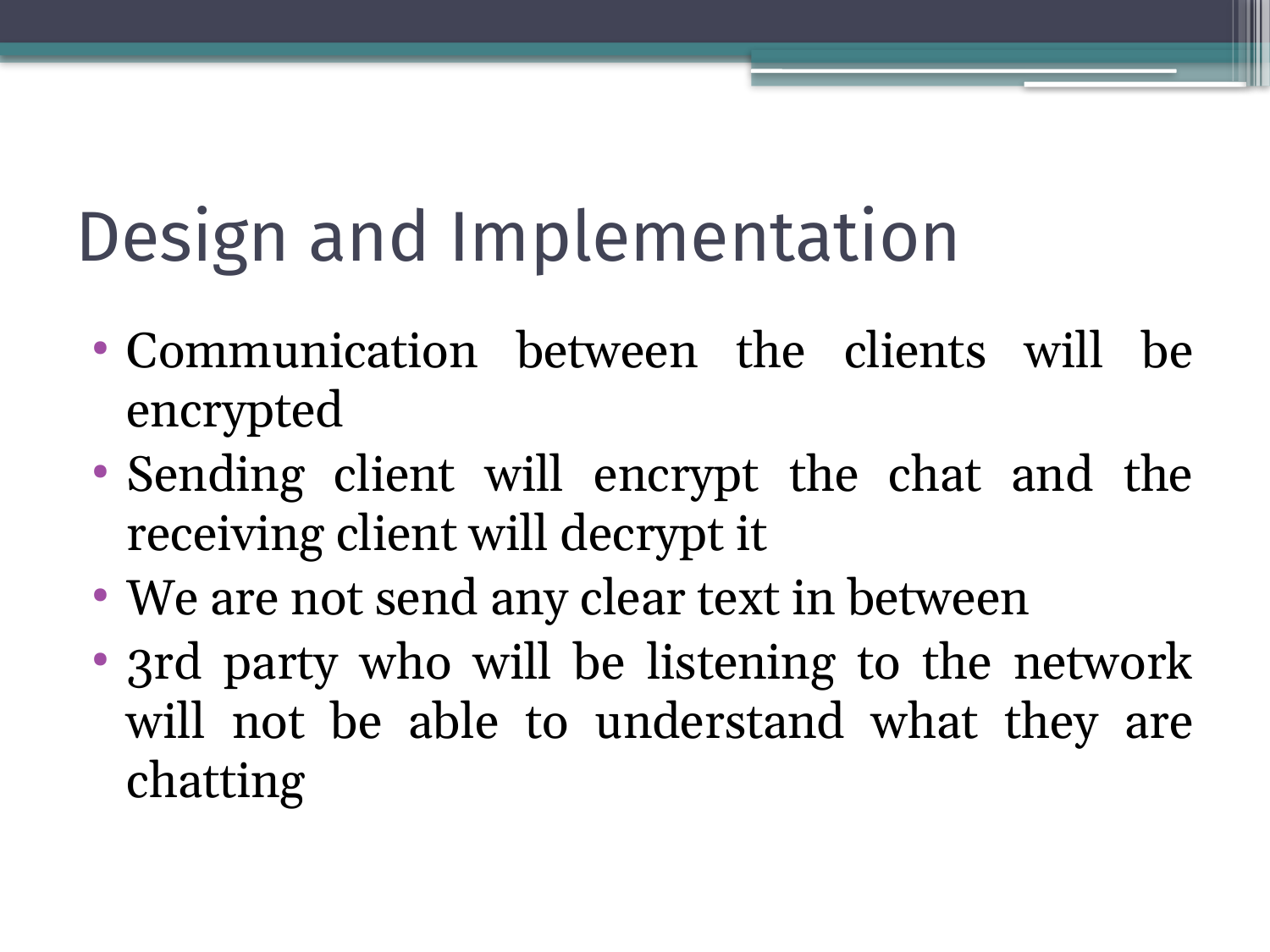

# Design and Implementation
Communication between the clients will be encrypted
Sending client will encrypt the chat and the receiving client will decrypt it
We are not send any clear text in between
3rd party who will be listening to the network will not be able to understand what they are chatting